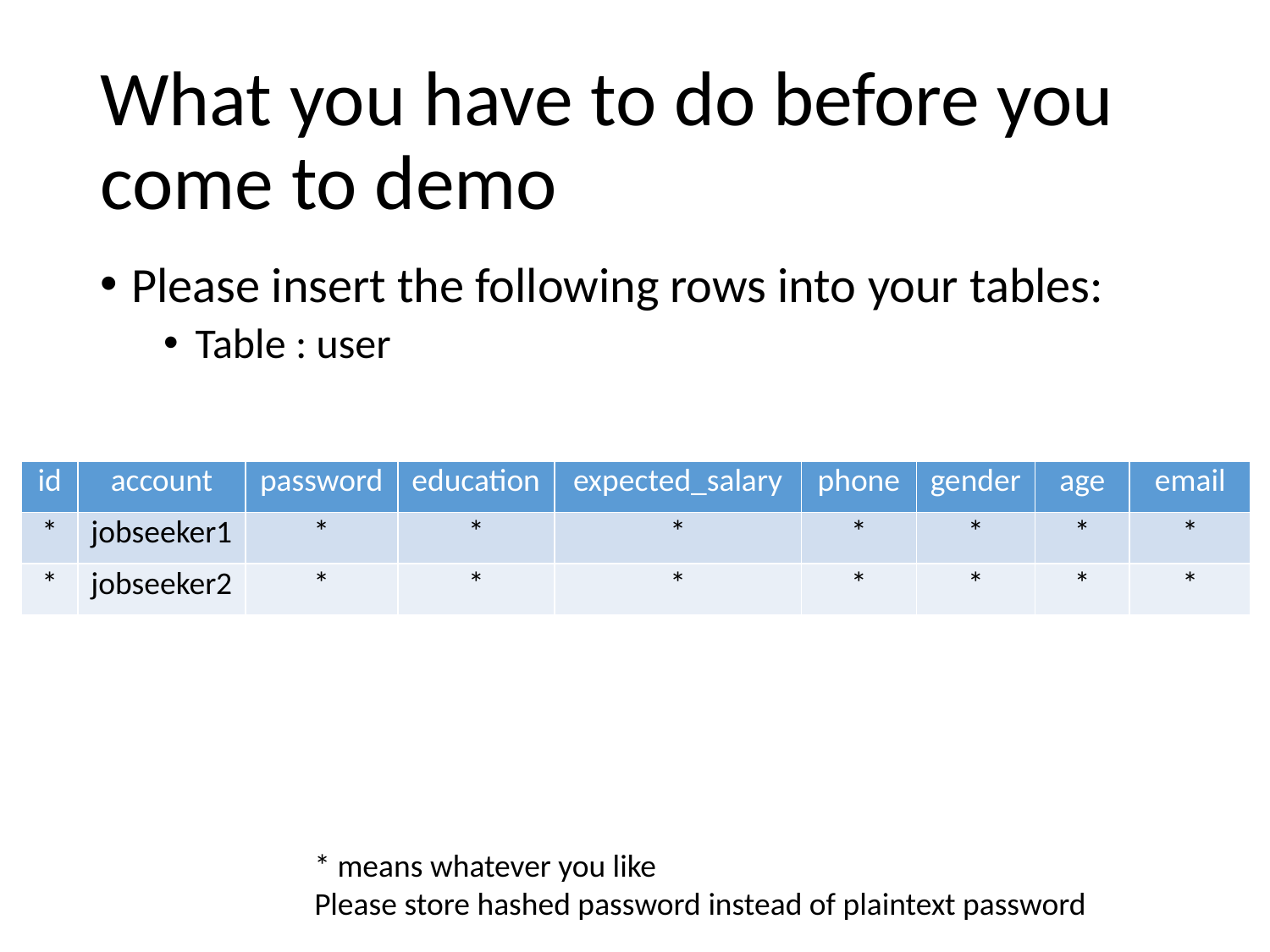

# What you have to do before you come to demo
Please insert the following rows into your tables:
Table : user

| id | account | password | education | expected\_salary | phone | gender | age | email |
| --- | --- | --- | --- | --- | --- | --- | --- | --- |
| \* | jobseeker1 | \* | \* | \* | \* | \* | \* | \* |
| \* | jobseeker2 | \* | \* | \* | \* | \* | \* | \* |
* means whatever you like
Please store hashed password instead of plaintext password